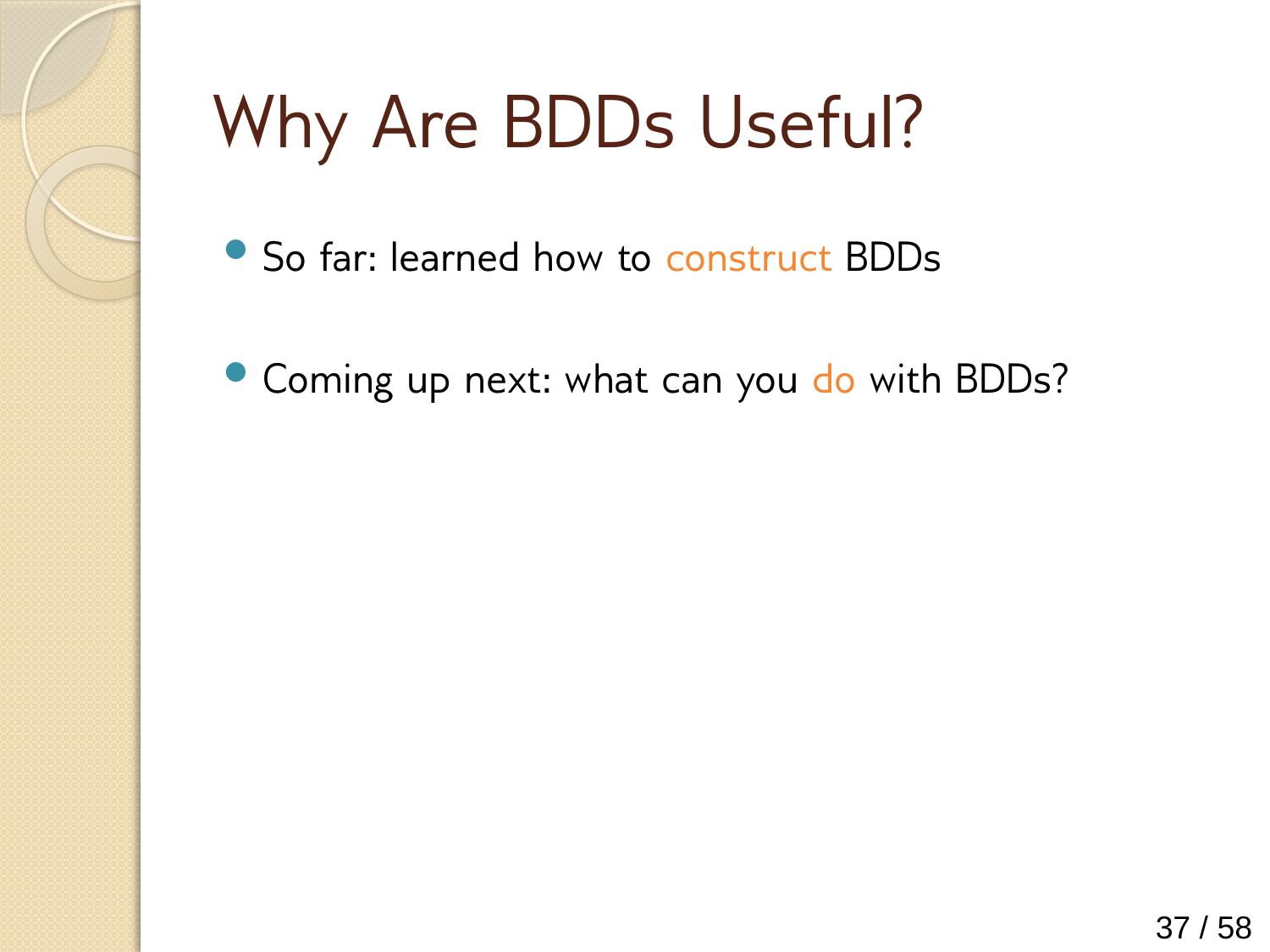

# Why Are BDDs Useful?
So far: learned how to construct BDDs

Coming up next: what can you do with BDDs?